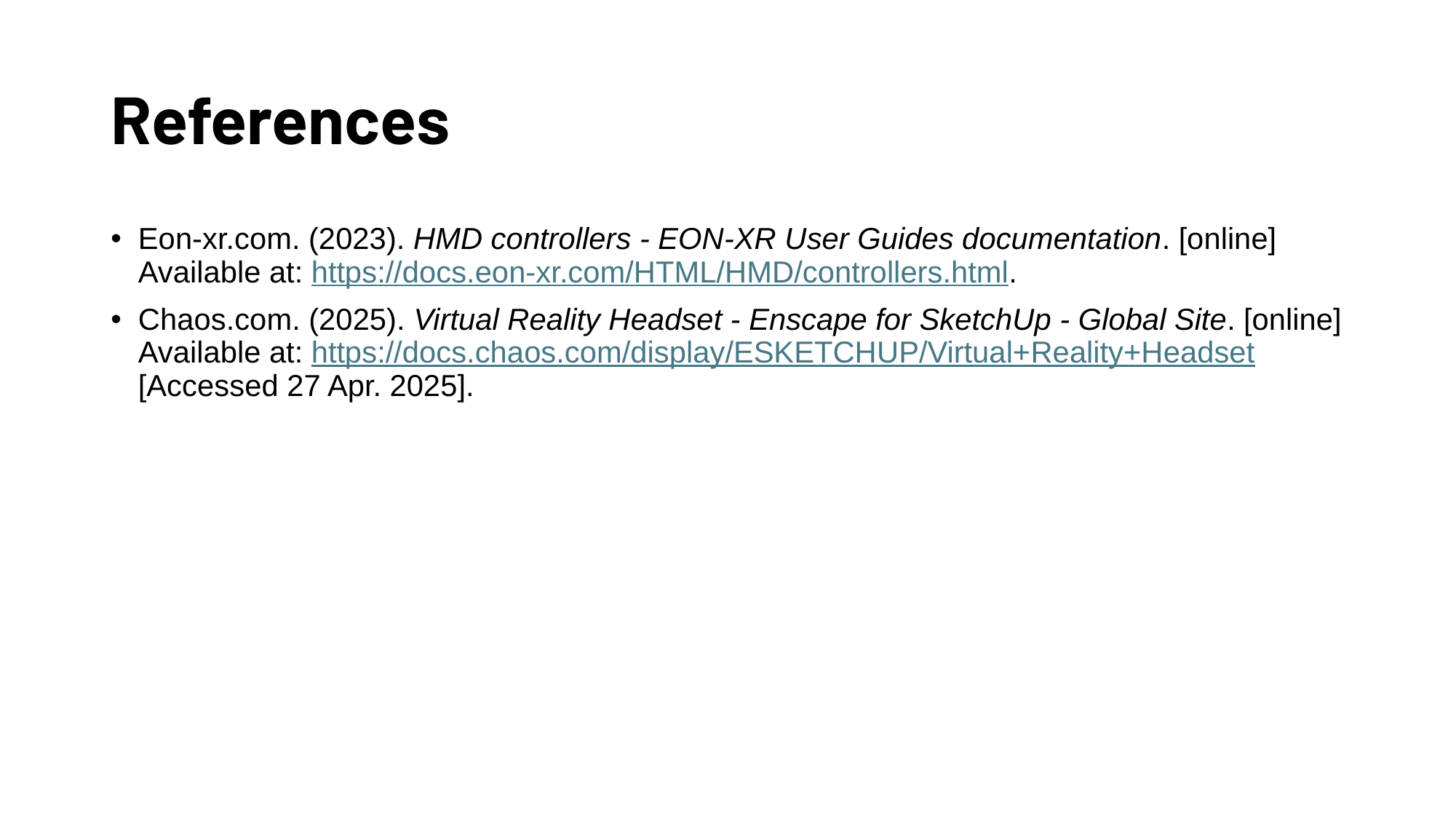

# References
Eon-xr.com. (2023). HMD controllers - EON-XR User Guides documentation. [online] Available at: https://docs.eon-xr.com/HTML/HMD/controllers.html.
Chaos.com. (2025). Virtual Reality Headset - Enscape for SketchUp - Global Site. [online] Available at: https://docs.chaos.com/display/ESKETCHUP/Virtual+Reality+Headset [Accessed 27 Apr. 2025].